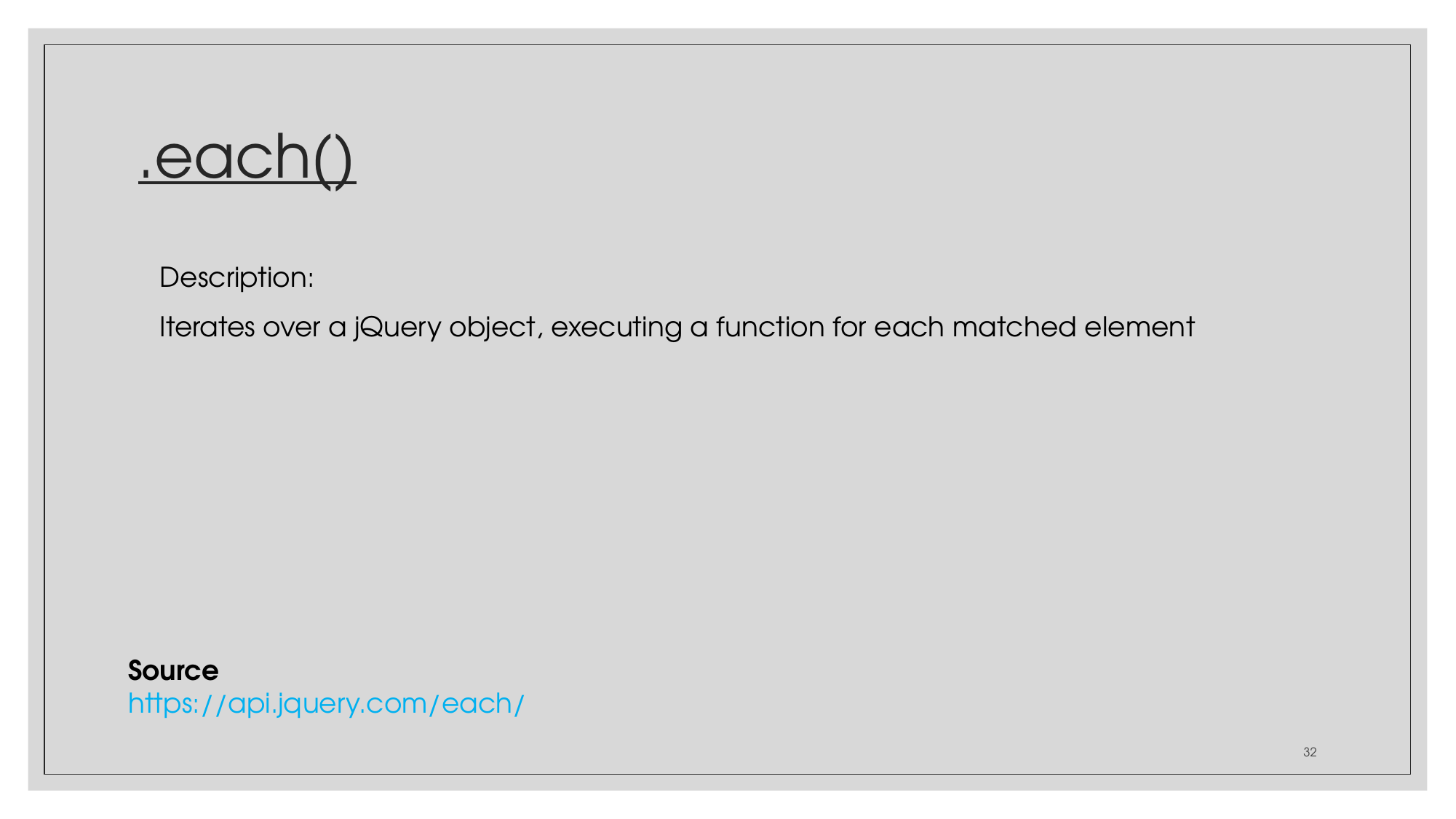

# .each()
Description:
Iterates over a jQuery object, executing a function for each matched element
Source
https://api.jquery.com/each/
32